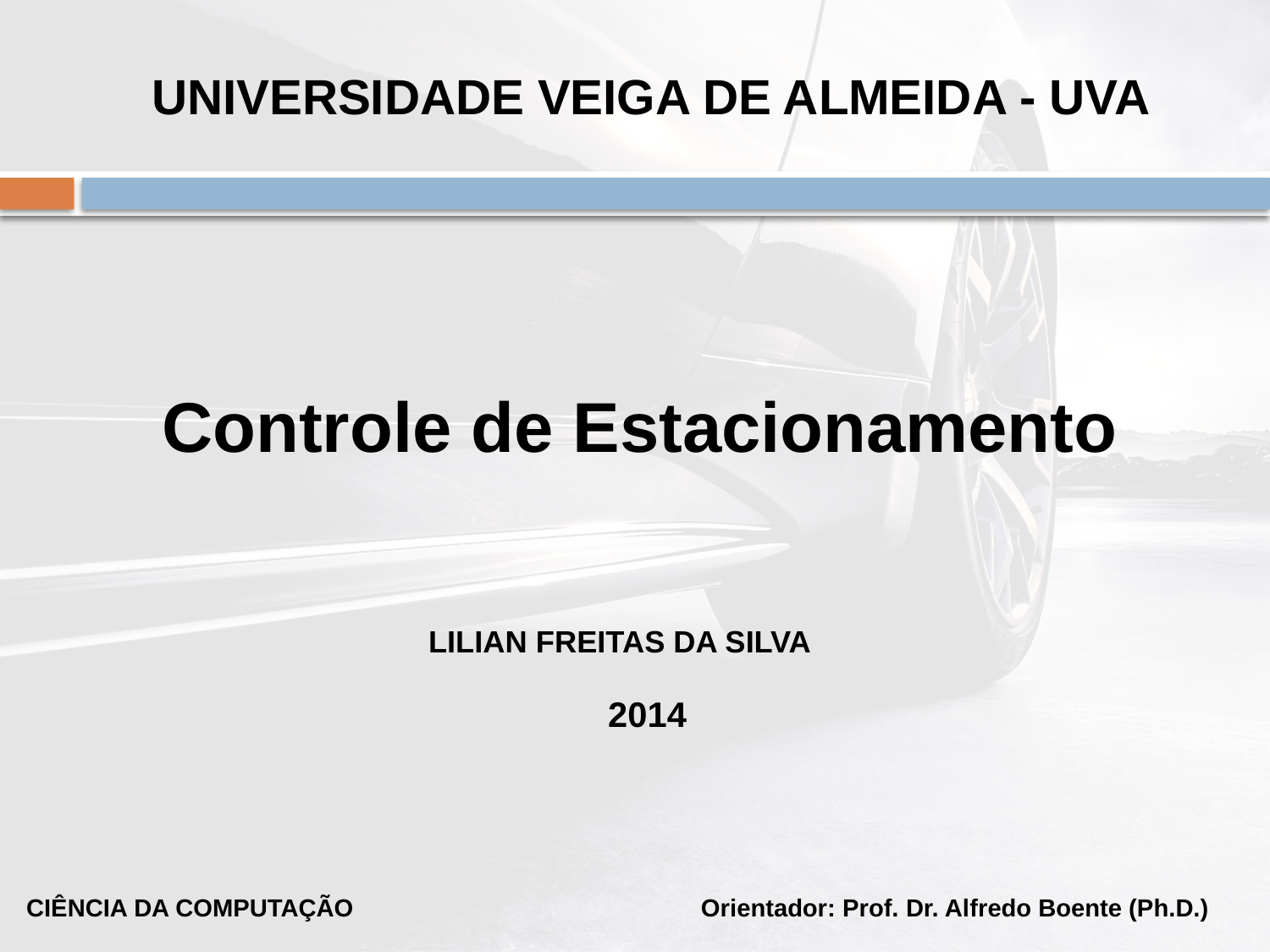

# UNIVERSIDADE VEIGA DE ALMEIDA - UVA
Controle de Estacionamento
LILIAN FREITAS DA SILVA
2014
CIÊNCIA DA COMPUTAÇÃO
Orientador: Prof. Dr. Alfredo Boente (Ph.D.)